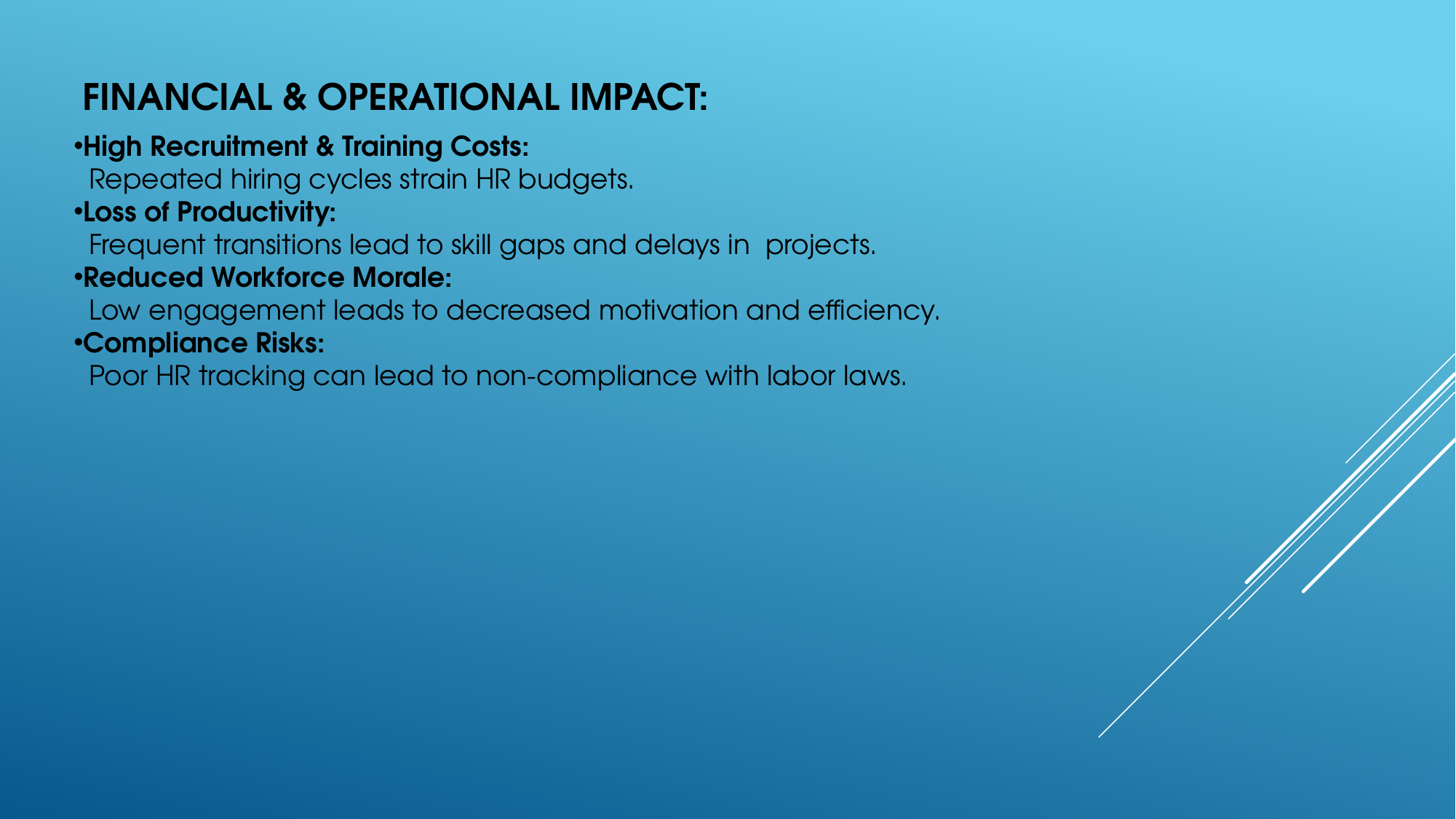

FINANCIAL & OPERATIONAL IMPACT:
High Recruitment & Training Costs:
  Repeated hiring cycles strain HR budgets.
Loss of Productivity:
  Frequent transitions lead to skill gaps and delays in  projects.
Reduced Workforce Morale:
  Low engagement leads to decreased motivation and efficiency.
Compliance Risks:
  Poor HR tracking can lead to non-compliance with labor laws.